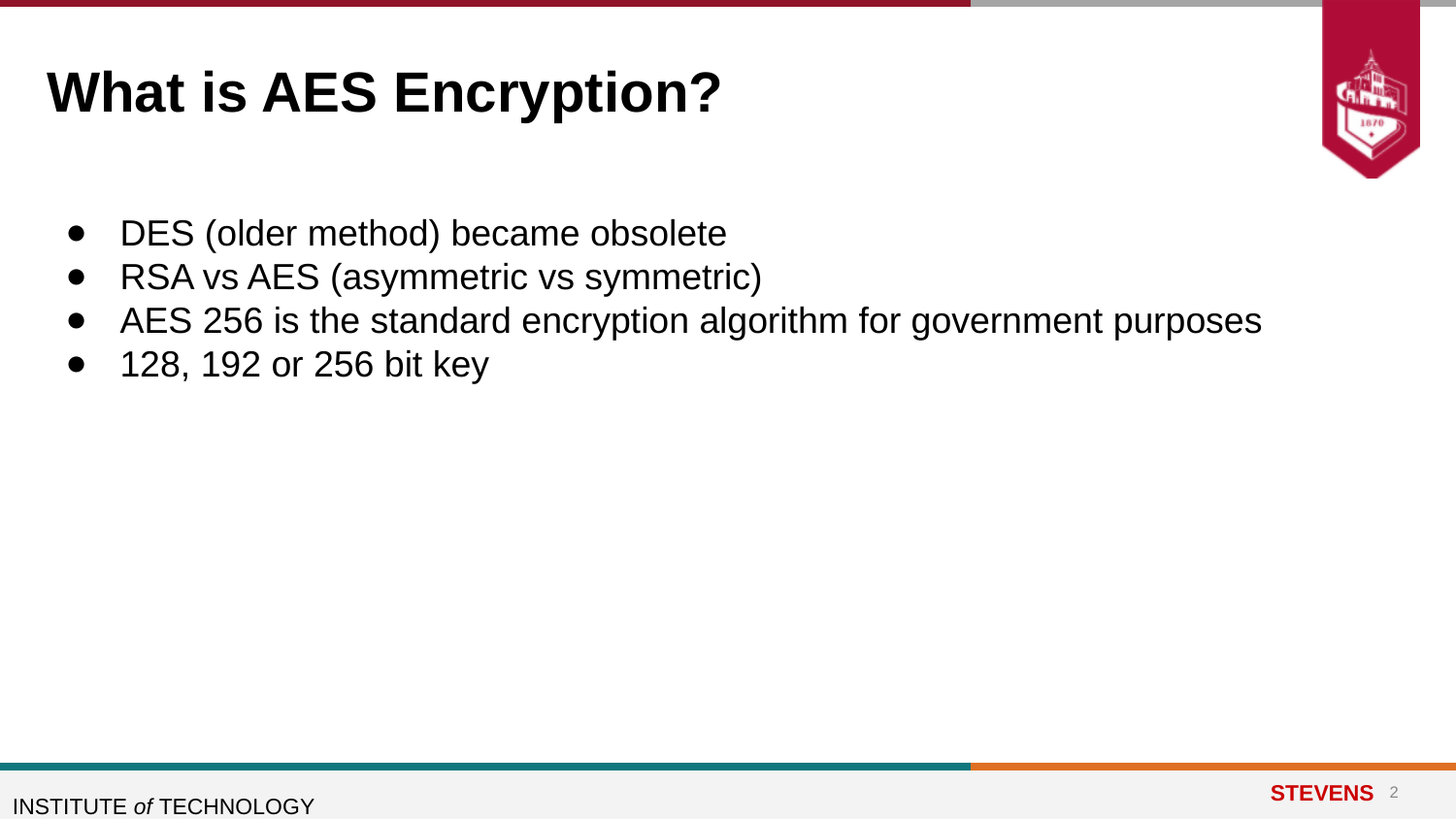

# What is AES Encryption?

DES (older method) became obsolete
RSA vs AES (asymmetric vs symmetric)
AES 256 is the standard encryption algorithm for government purposes
128, 192 or 256 bit key
2